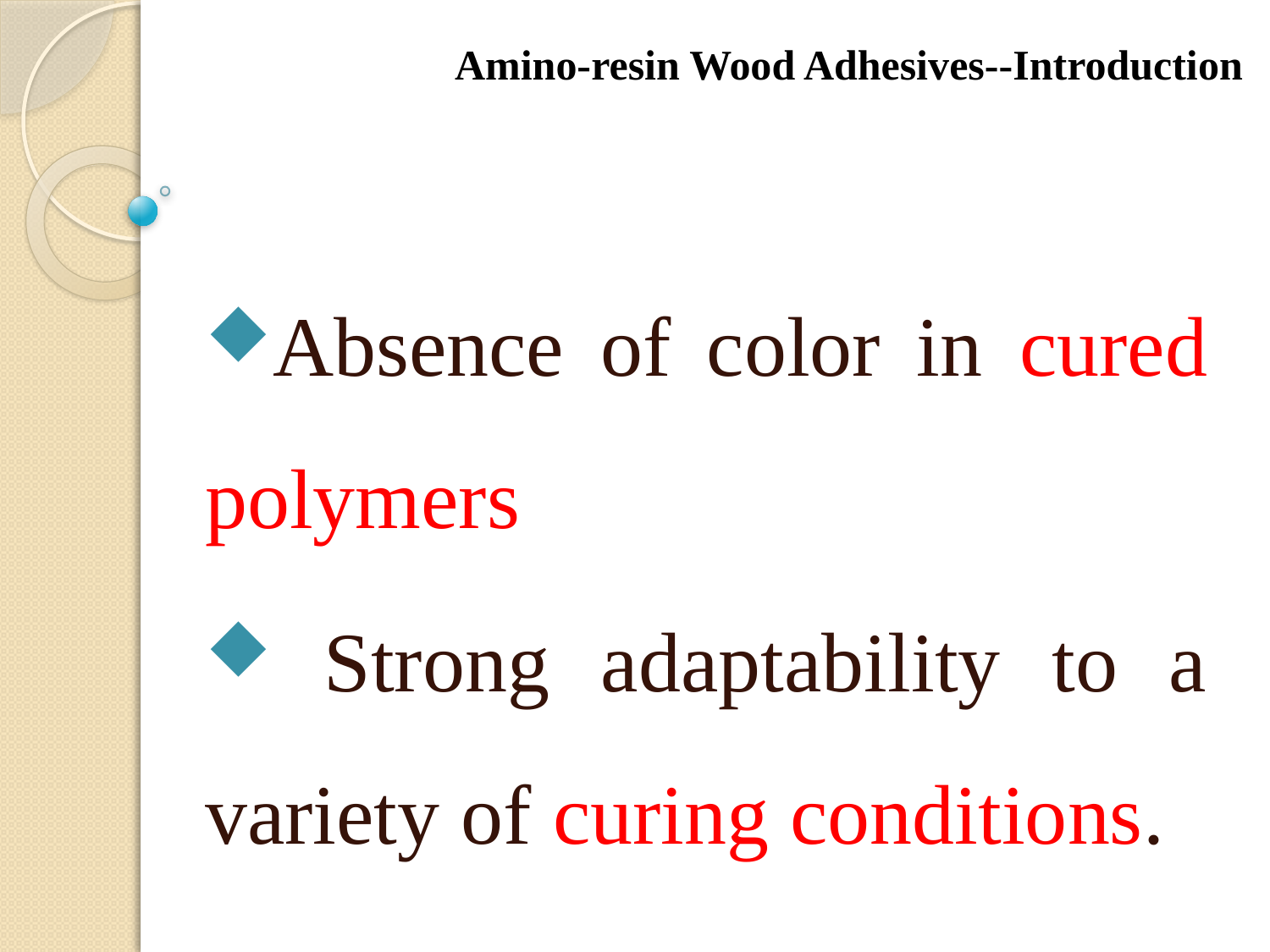

Amino-resin Wood Adhesives--Introduction

Absence of color in cured polymers
 Strong adaptability to a variety of curing conditions.